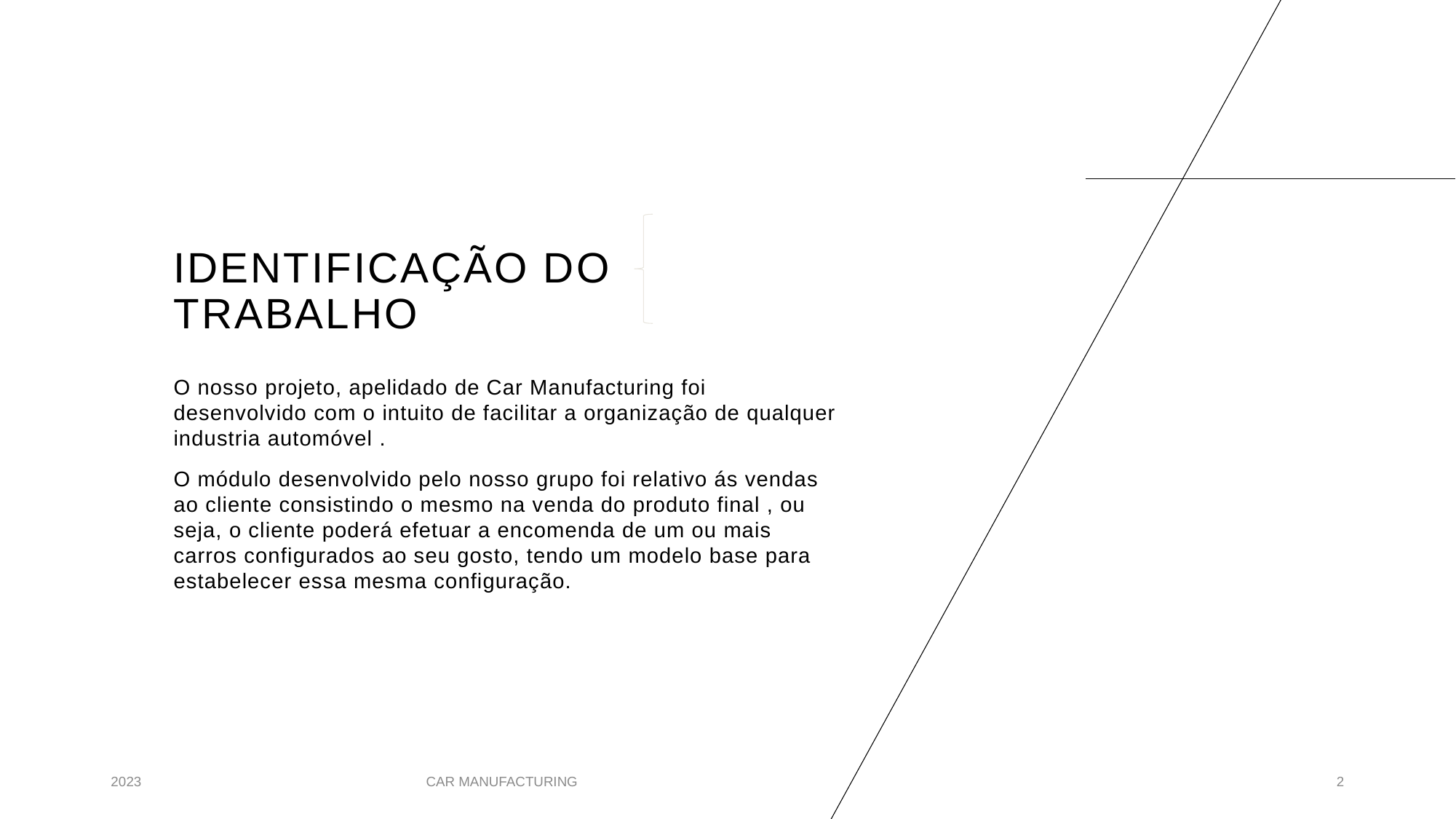

# Identificação do trabalho

O nosso projeto, apelidado de Car Manufacturing foi desenvolvido com o intuito de facilitar a organização de qualquer industria automóvel .
O módulo desenvolvido pelo nosso grupo foi relativo ás vendas ao cliente consistindo o mesmo na venda do produto final , ou seja, o cliente poderá efetuar a encomenda de um ou mais carros configurados ao seu gosto, tendo um modelo base para estabelecer essa mesma configuração.

2023
CAR MANUFACTURING
2